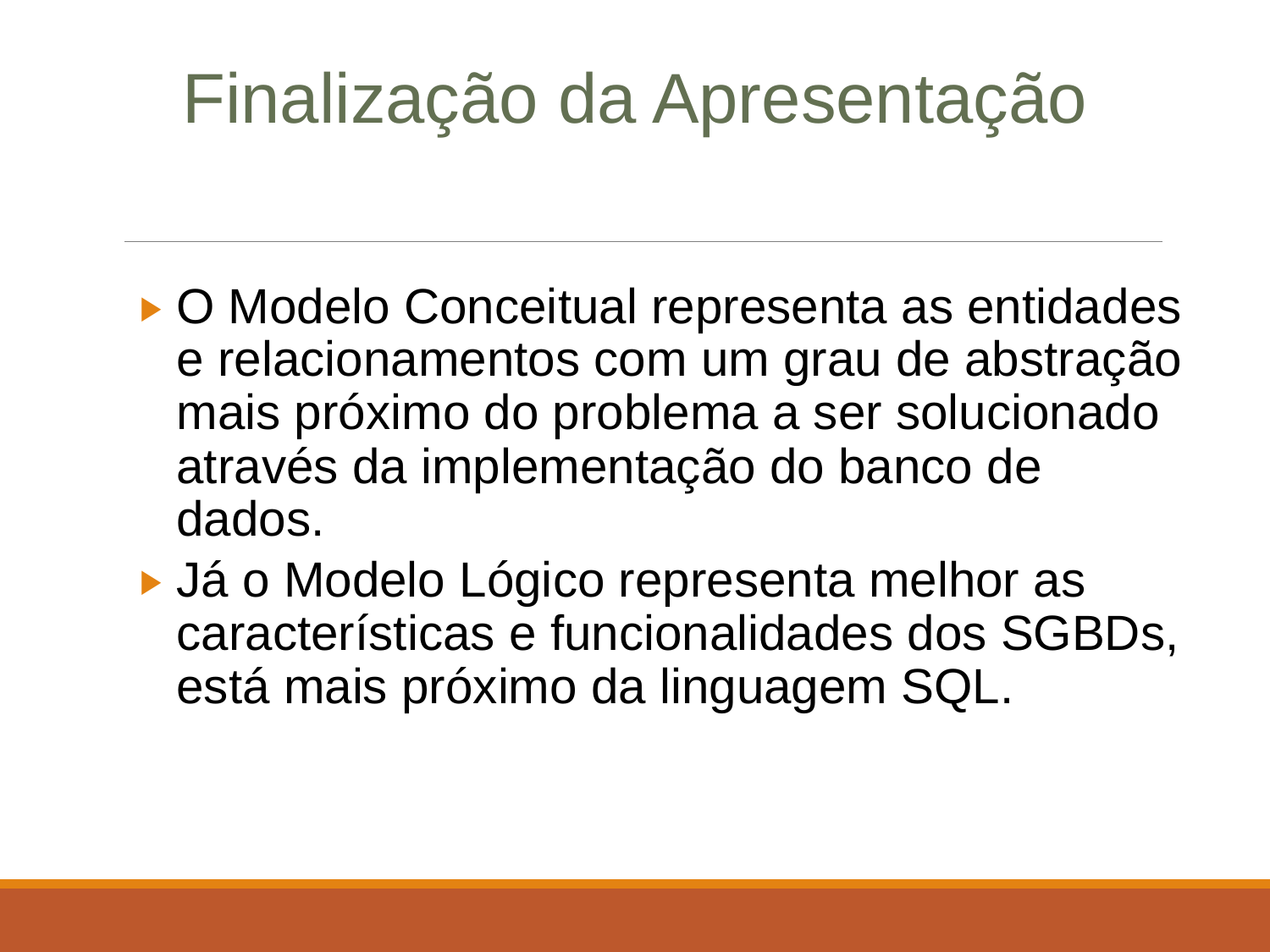

Finalização da Apresentação
O Modelo Conceitual representa as entidades e relacionamentos com um grau de abstração mais próximo do problema a ser solucionado através da implementação do banco de dados.
Já o Modelo Lógico representa melhor as características e funcionalidades dos SGBDs, está mais próximo da linguagem SQL.